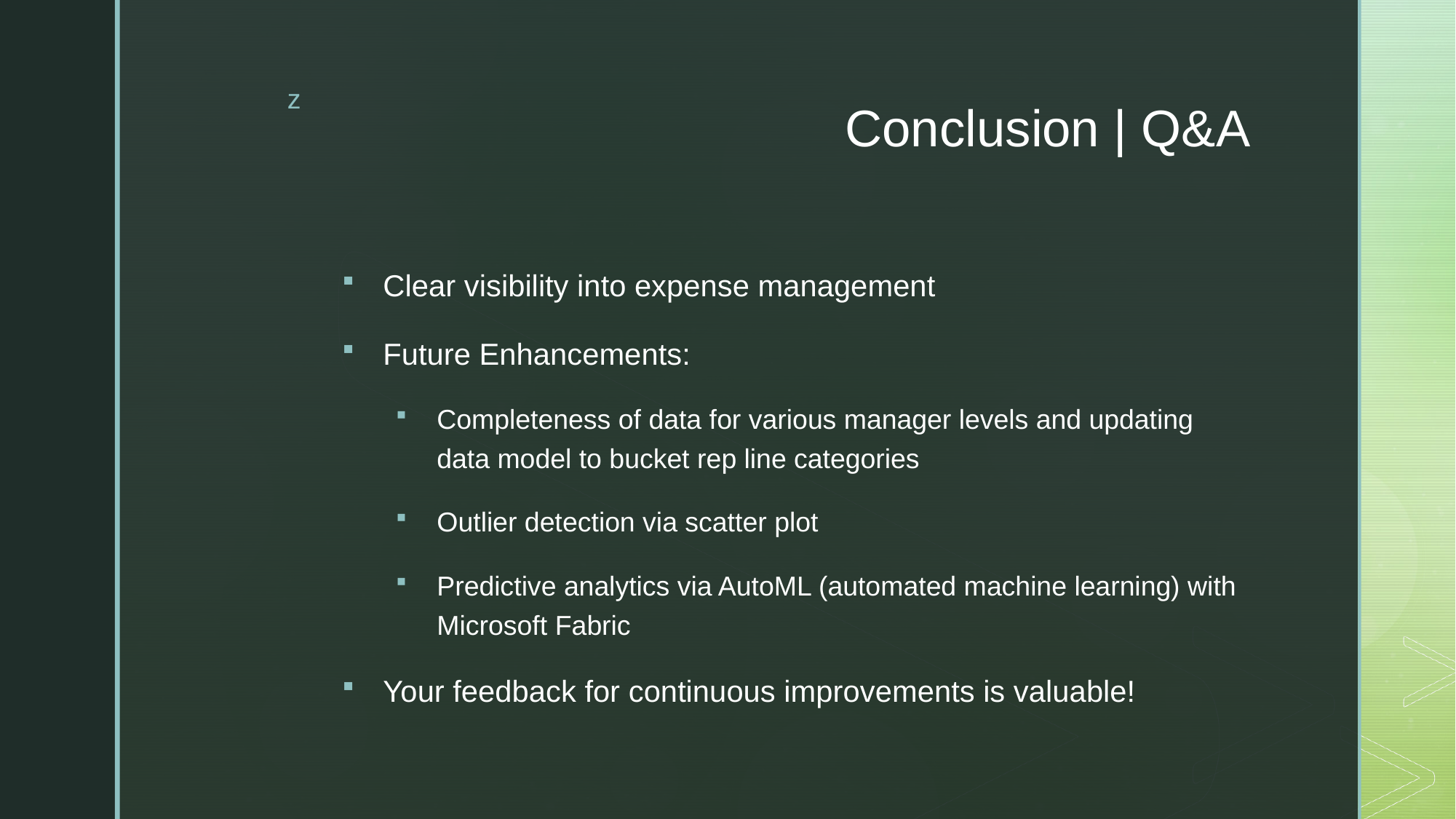

# Conclusion | Q&A
Clear visibility into expense management
Future Enhancements:
Completeness of data for various manager levels and updating data model to bucket rep line categories
Outlier detection via scatter plot
Predictive analytics via AutoML (automated machine learning) with Microsoft Fabric
Your feedback for continuous improvements is valuable!